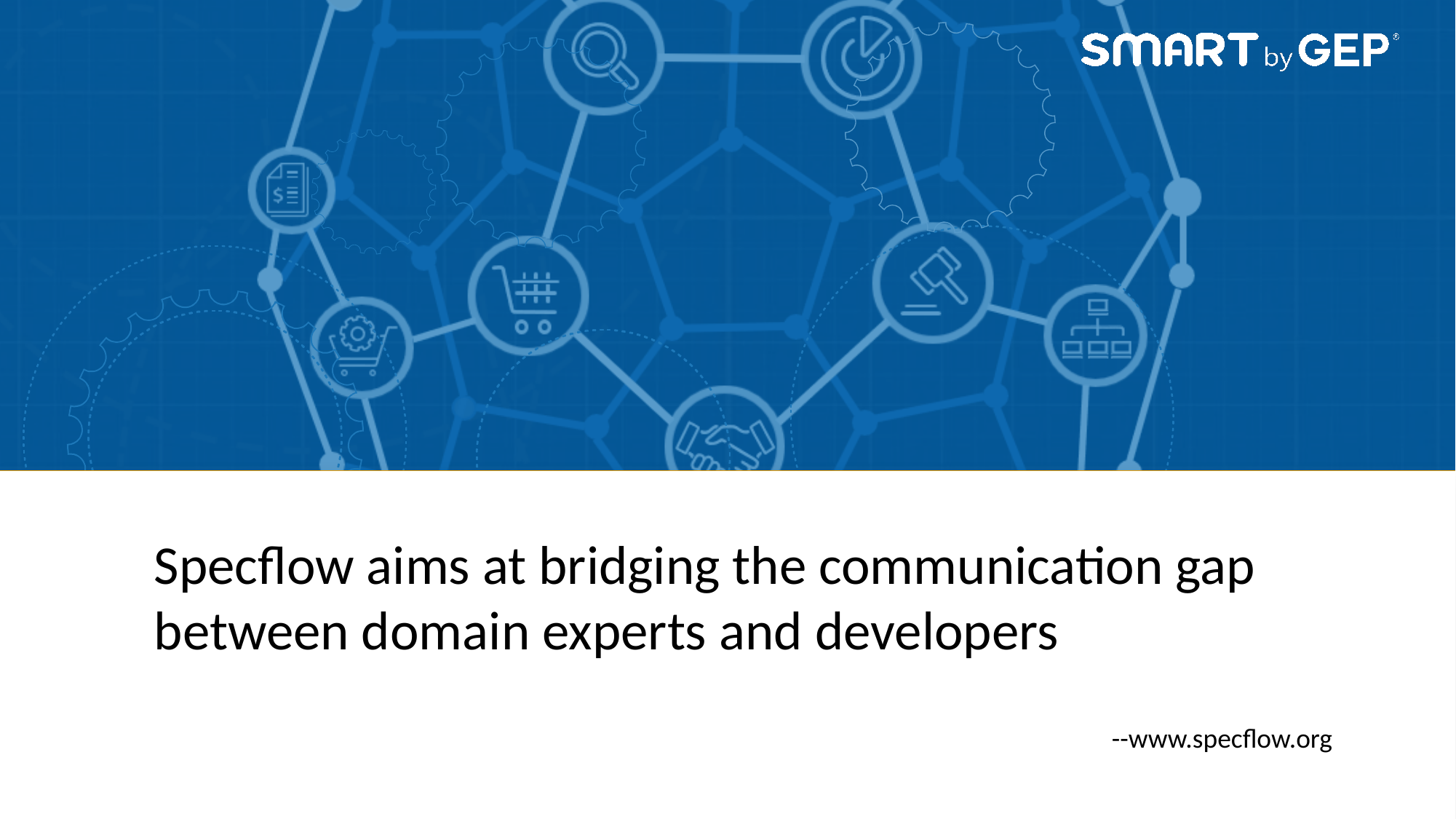

Specflow aims at bridging the communication gap between domain experts and developers
--www.specflow.org